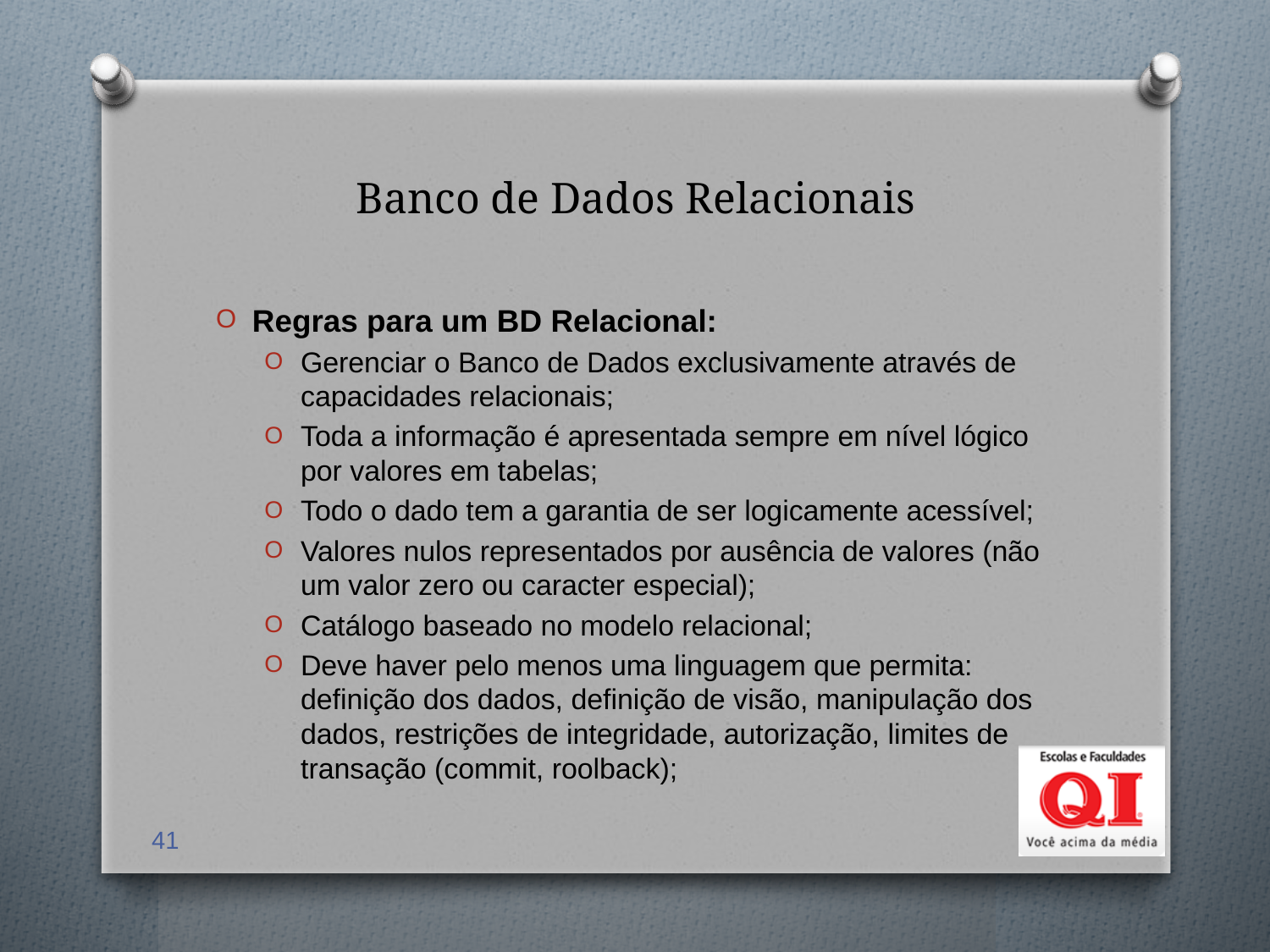

# Banco de Dados Relacionais
Regras para um BD Relacional:
Gerenciar o Banco de Dados exclusivamente através de capacidades relacionais;
Toda a informação é apresentada sempre em nível lógico por valores em tabelas;
Todo o dado tem a garantia de ser logicamente acessível;
Valores nulos representados por ausência de valores (não um valor zero ou caracter especial);
Catálogo baseado no modelo relacional;
Deve haver pelo menos uma linguagem que permita: definição dos dados, definição de visão, manipulação dos dados, restrições de integridade, autorização, limites de transação (commit, roolback);
41